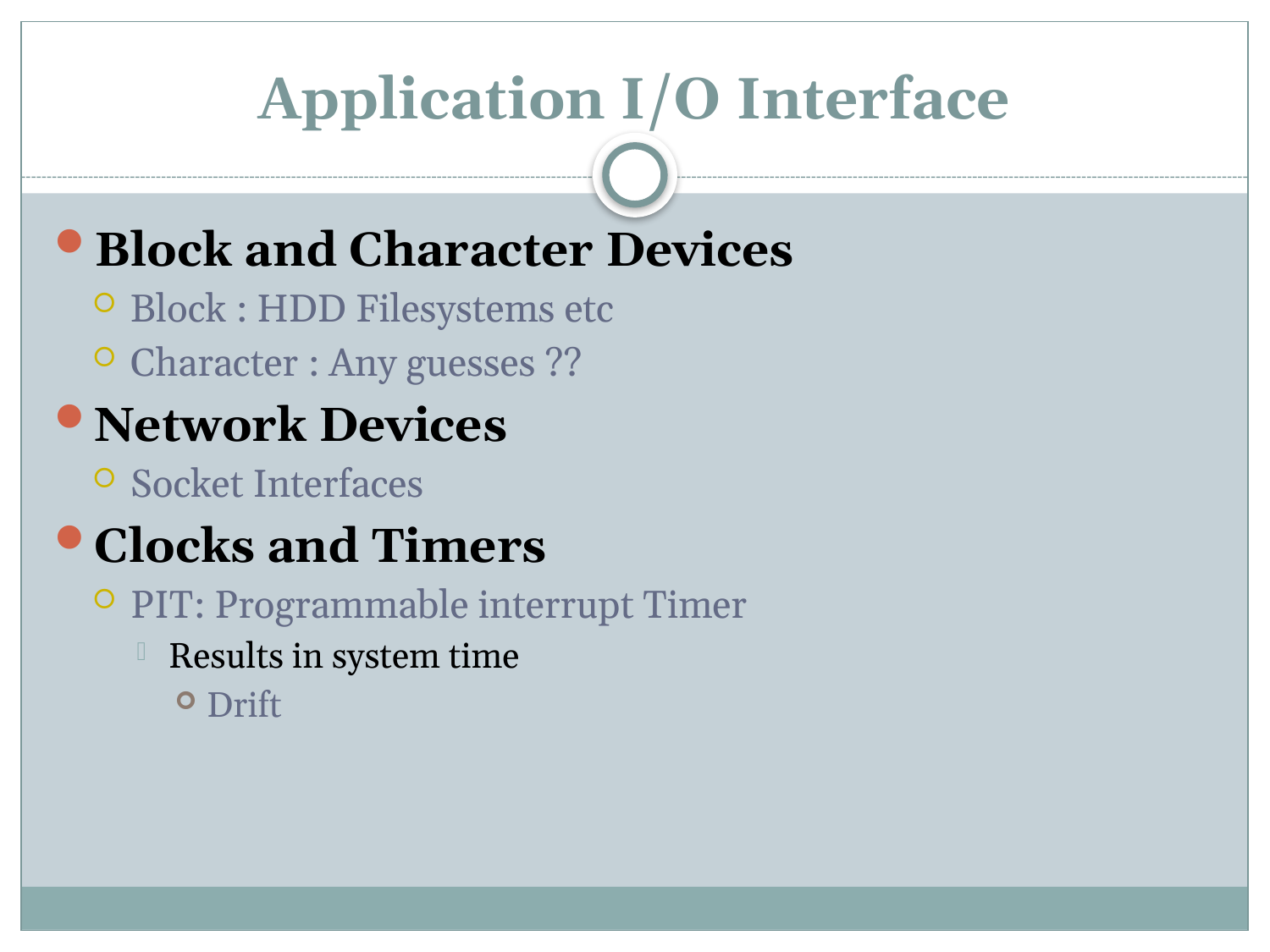

# Application I/O Interface
Block and Character Devices
Block : HDD Filesystems etc
Character : Any guesses ??
Network Devices
Socket Interfaces
Clocks and Timers
PIT: Programmable interrupt Timer
Results in system time
Drift